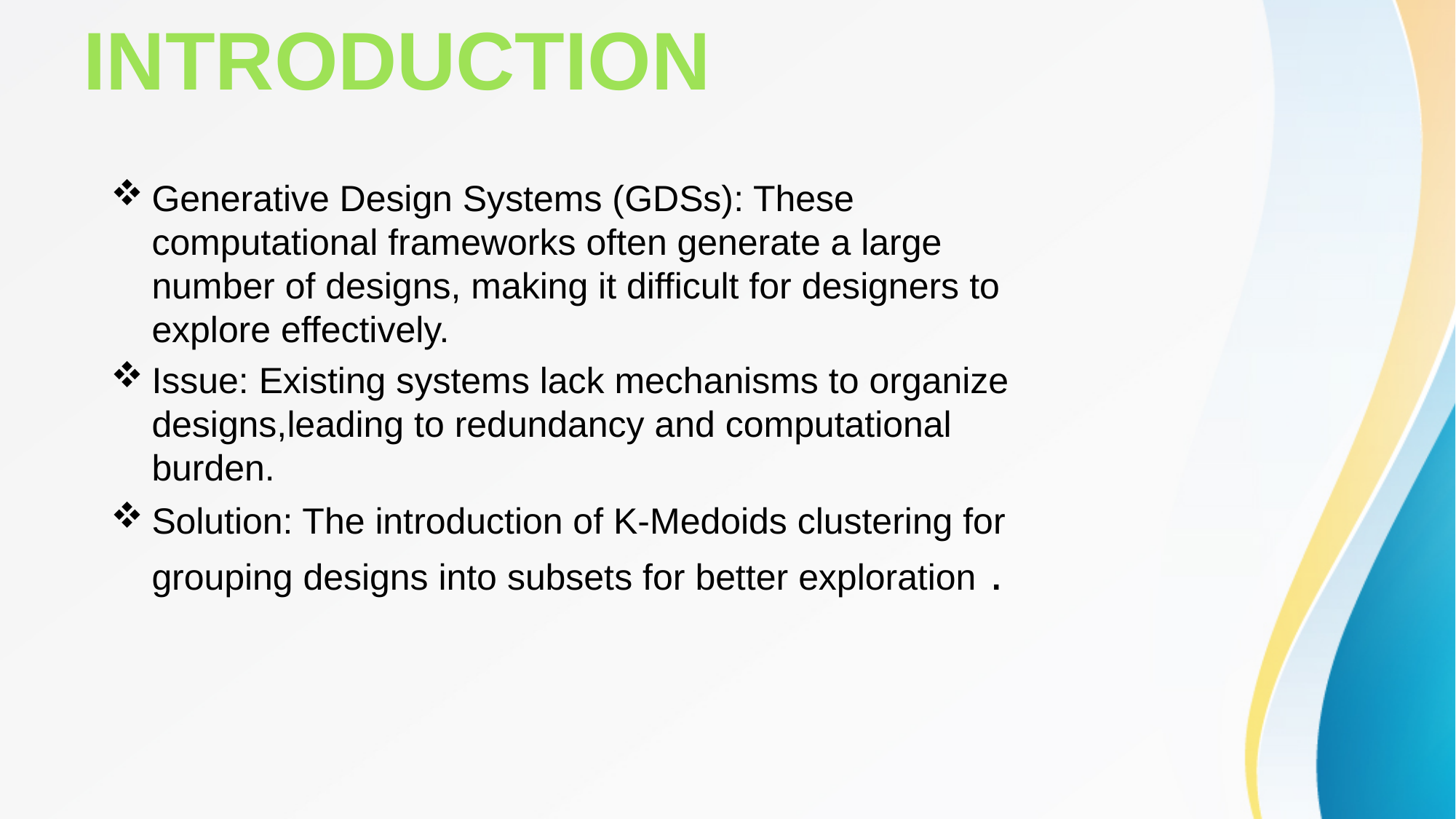

# INTRODUCTION
Generative Design Systems (GDSs): These computational frameworks often generate a large number of designs, making it difficult for designers to explore effectively.
Issue: Existing systems lack mechanisms to organize designs,leading to redundancy and computational burden.
Solution: The introduction of K-Medoids clustering for grouping designs into subsets for better exploration .